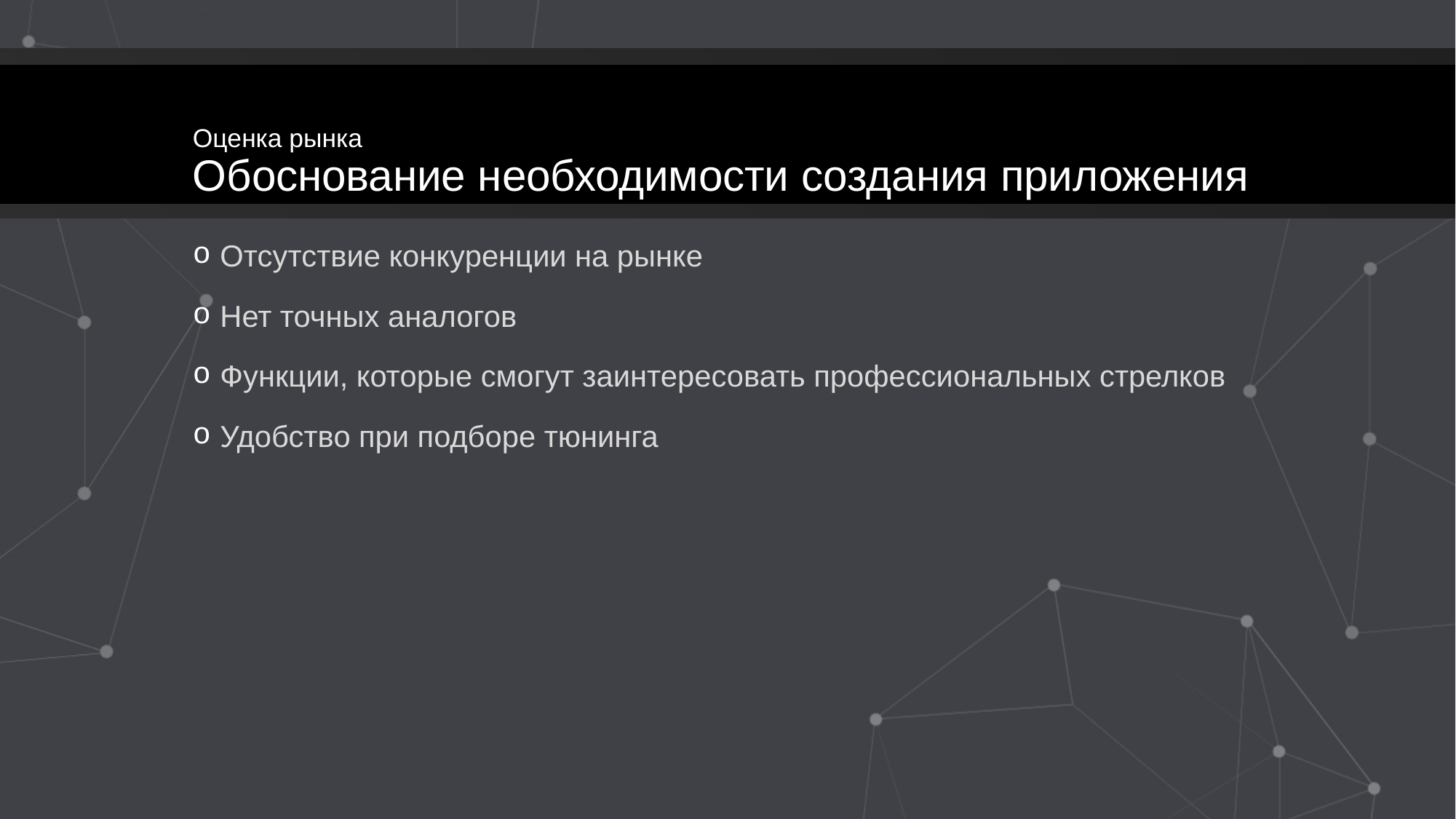

# Оценка рынка Обоснование необходимости создания приложения
Отсутствие конкуренции на рынке
Нет точных аналогов
Функции, которые смогут заинтересовать профессиональных стрелков
Удобство при подборе тюнинга